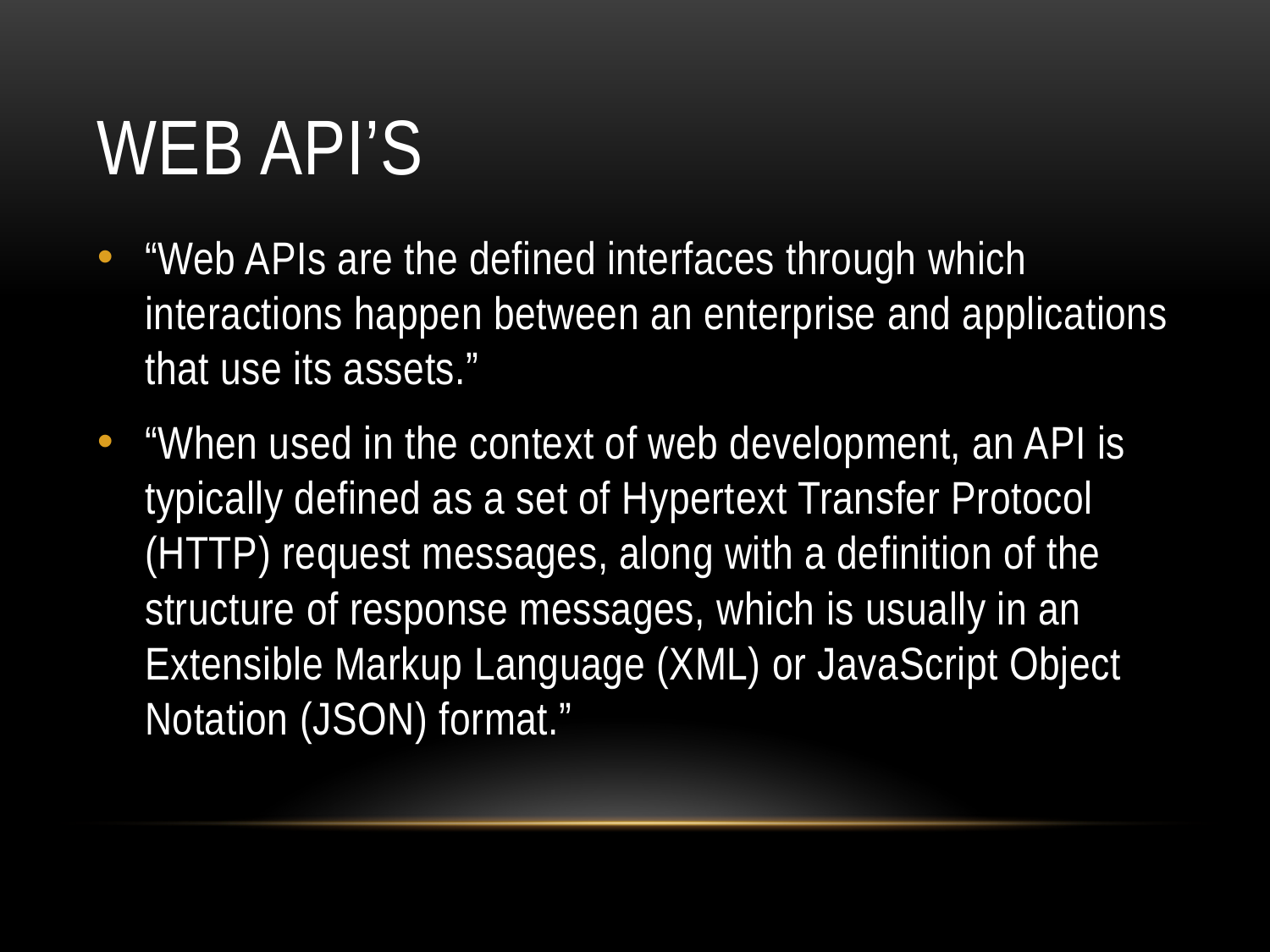

# Web API’s
“Web APIs are the defined interfaces through which interactions happen between an enterprise and applications that use its assets.”
“When used in the context of web development, an API is typically defined as a set of Hypertext Transfer Protocol (HTTP) request messages, along with a definition of the structure of response messages, which is usually in an Extensible Markup Language (XML) or JavaScript Object Notation (JSON) format.”